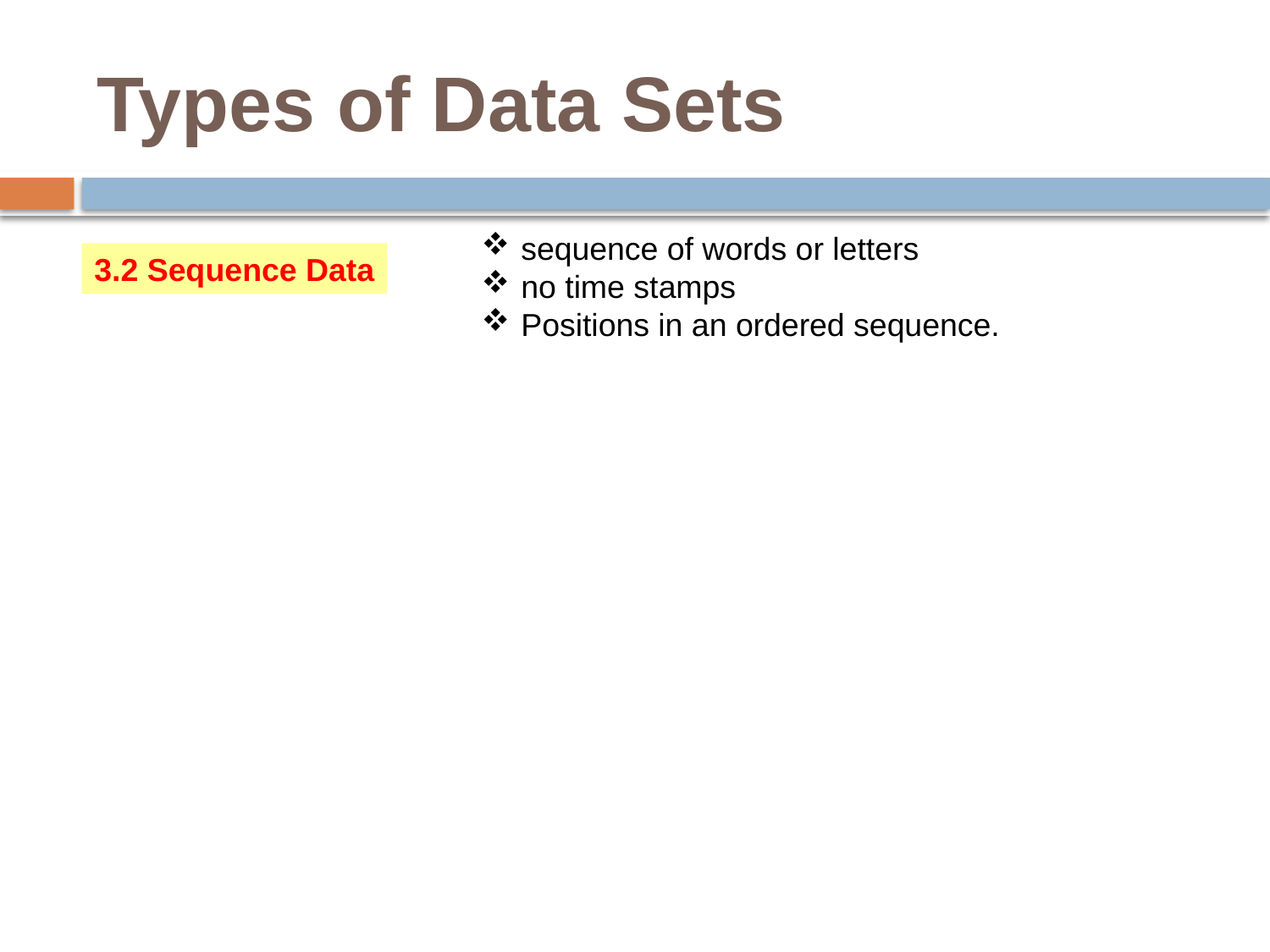

# Types of Data Sets
sequence of words or letters
no time stamps
Positions in an ordered sequence.

3.2 Sequence Data